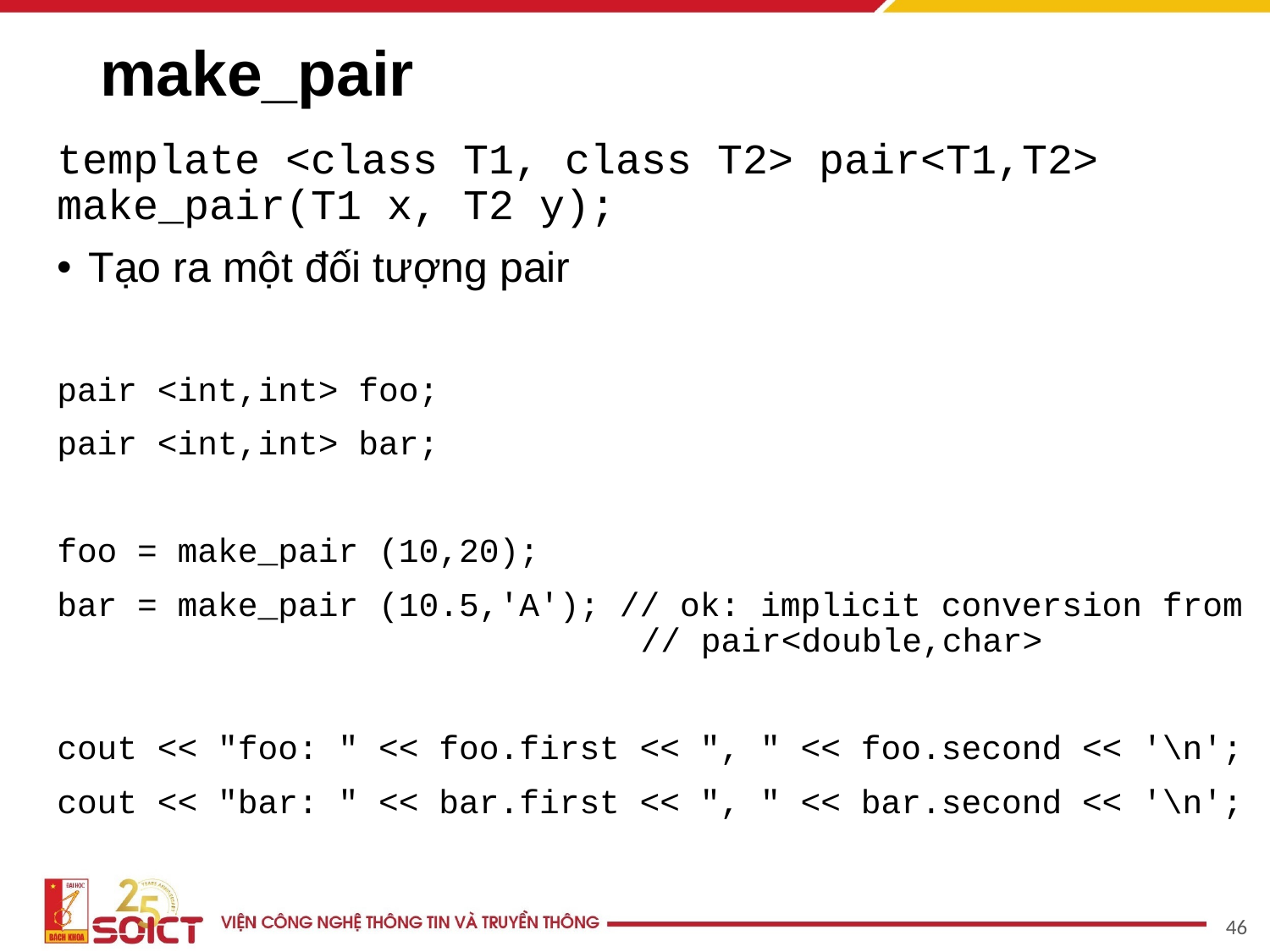

# make_pair
template <class T1, class T2> pair<T1,T2> make_pair(T1 x, T2 y);
Tạo ra một đối tượng pair

pair <int,int> foo;
pair <int,int> bar;

foo = make_pair (10,20);
bar = make_pair (10.5,'A'); // ok: implicit conversion from  // pair<double,char>

cout << "foo: " << foo.first << ", " << foo.second << '\n';
cout << "bar: " << bar.first << ", " << bar.second << '\n';
46